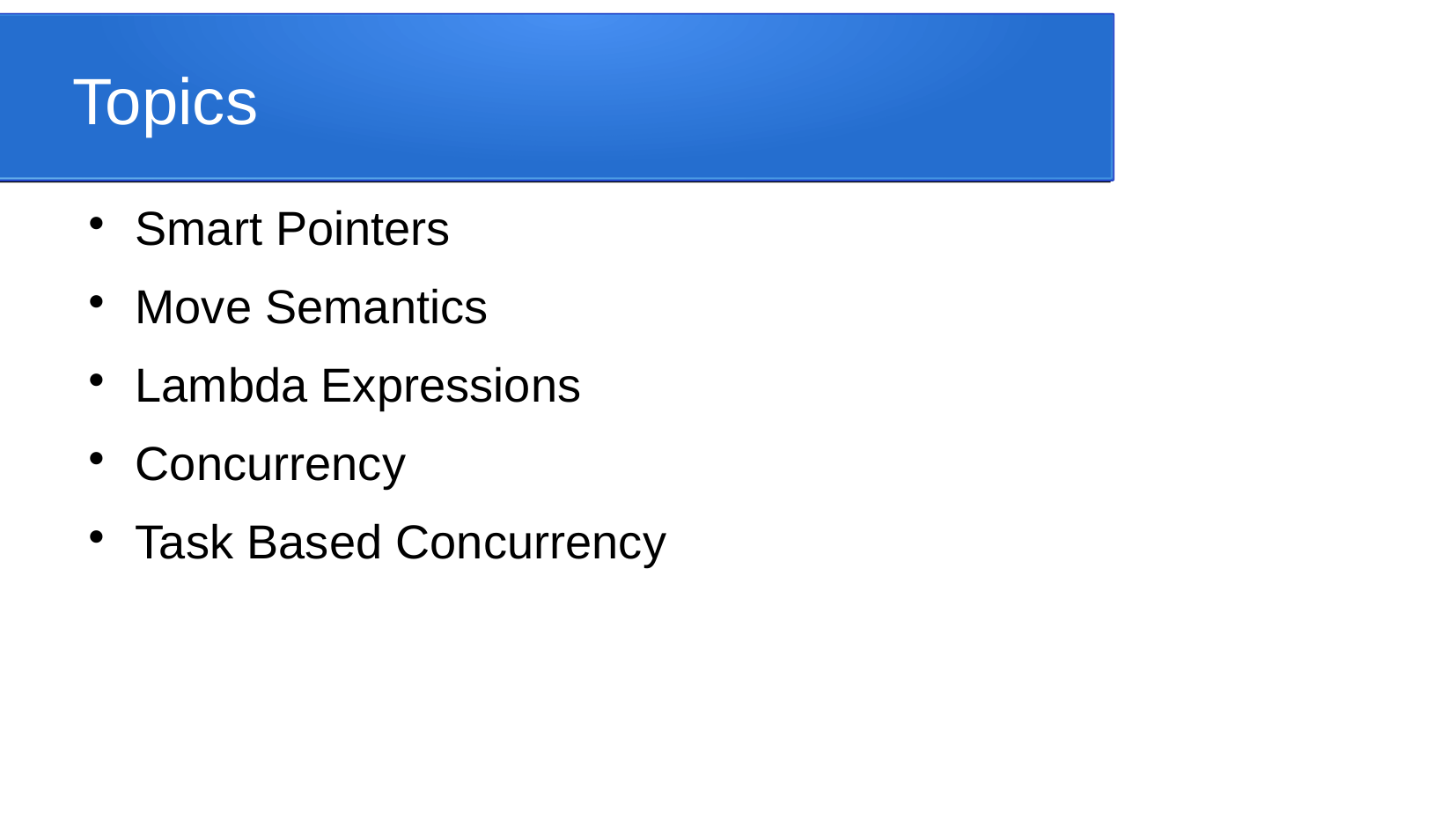

Topics
Smart Pointers
Move Semantics
Lambda Expressions
Concurrency
Task Based Concurrency